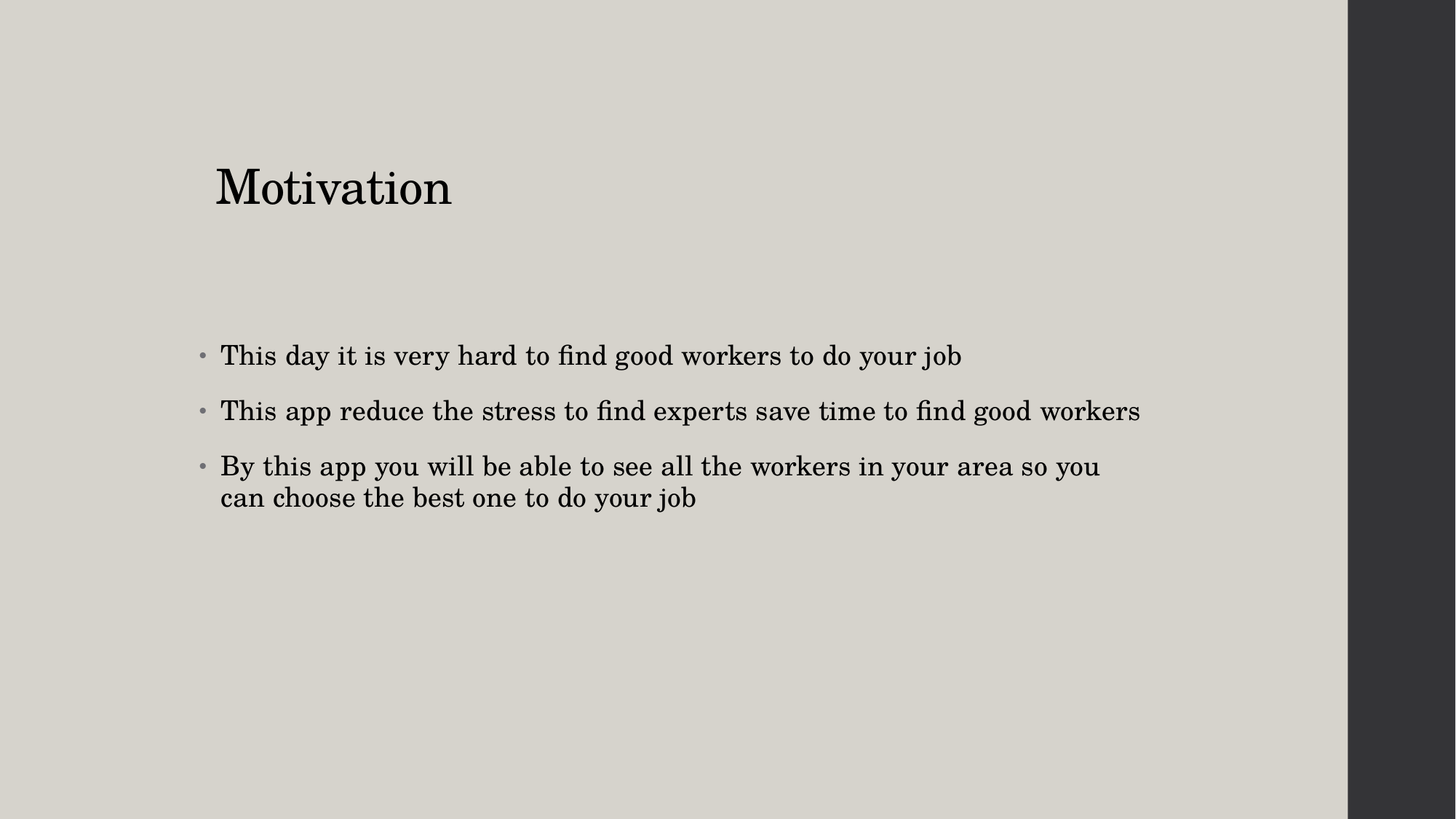

# Motivation

This day it is very hard to find good workers to do your job
This app reduce the stress to find experts save time to find good workers
By this app you will be able to see all the workers in your area so you can choose the best one to do your job